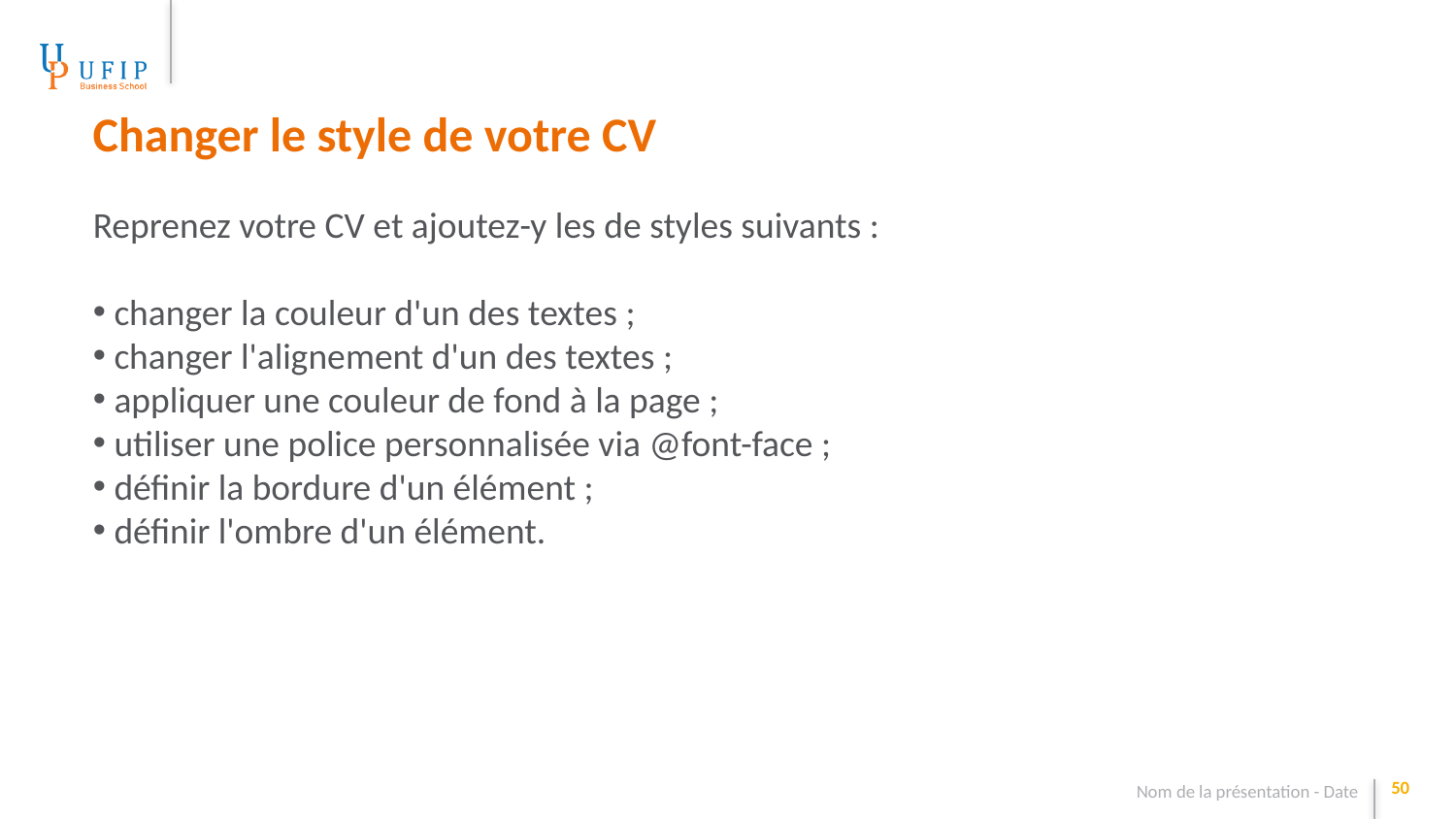

Changer le style de votre CV

Reprenez votre CV et ajoutez-y les de styles suivants :

 changer la couleur d'un des textes ;
 changer l'alignement d'un des textes ;
 appliquer une couleur de fond à la page ;
 utiliser une police personnalisée via @font-face ;
 définir la bordure d'un élément ;
 définir l'ombre d'un élément.